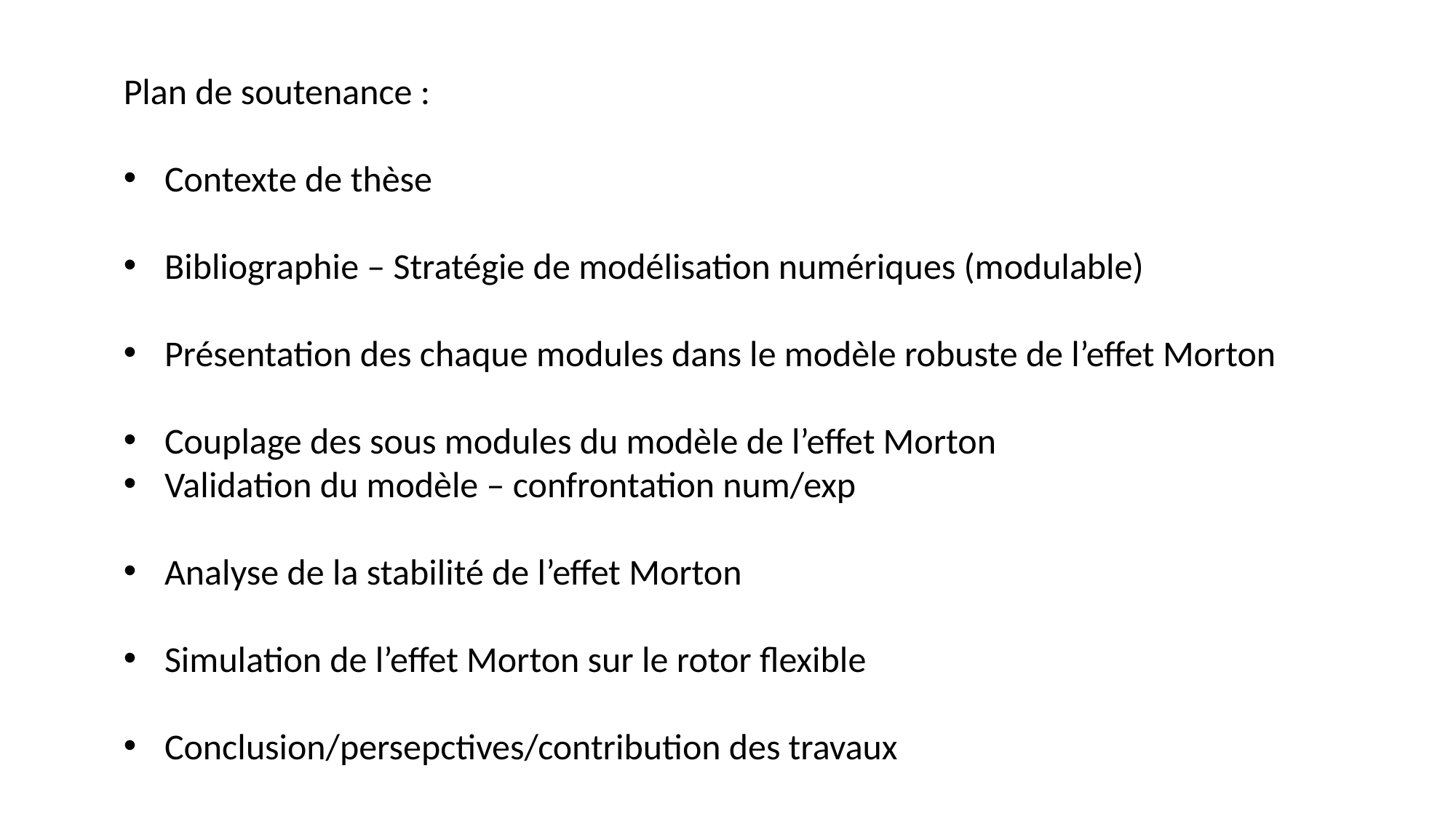

Plan de soutenance :

Contexte de thèse

Bibliographie – Stratégie de modélisation numériques (modulable)

Présentation des chaque modules dans le modèle robuste de l’effet Morton

Couplage des sous modules du modèle de l’effet Morton
Validation du modèle – confrontation num/exp

Analyse de la stabilité de l’effet Morton

Simulation de l’effet Morton sur le rotor flexible

Conclusion/persepctives/contribution des travaux